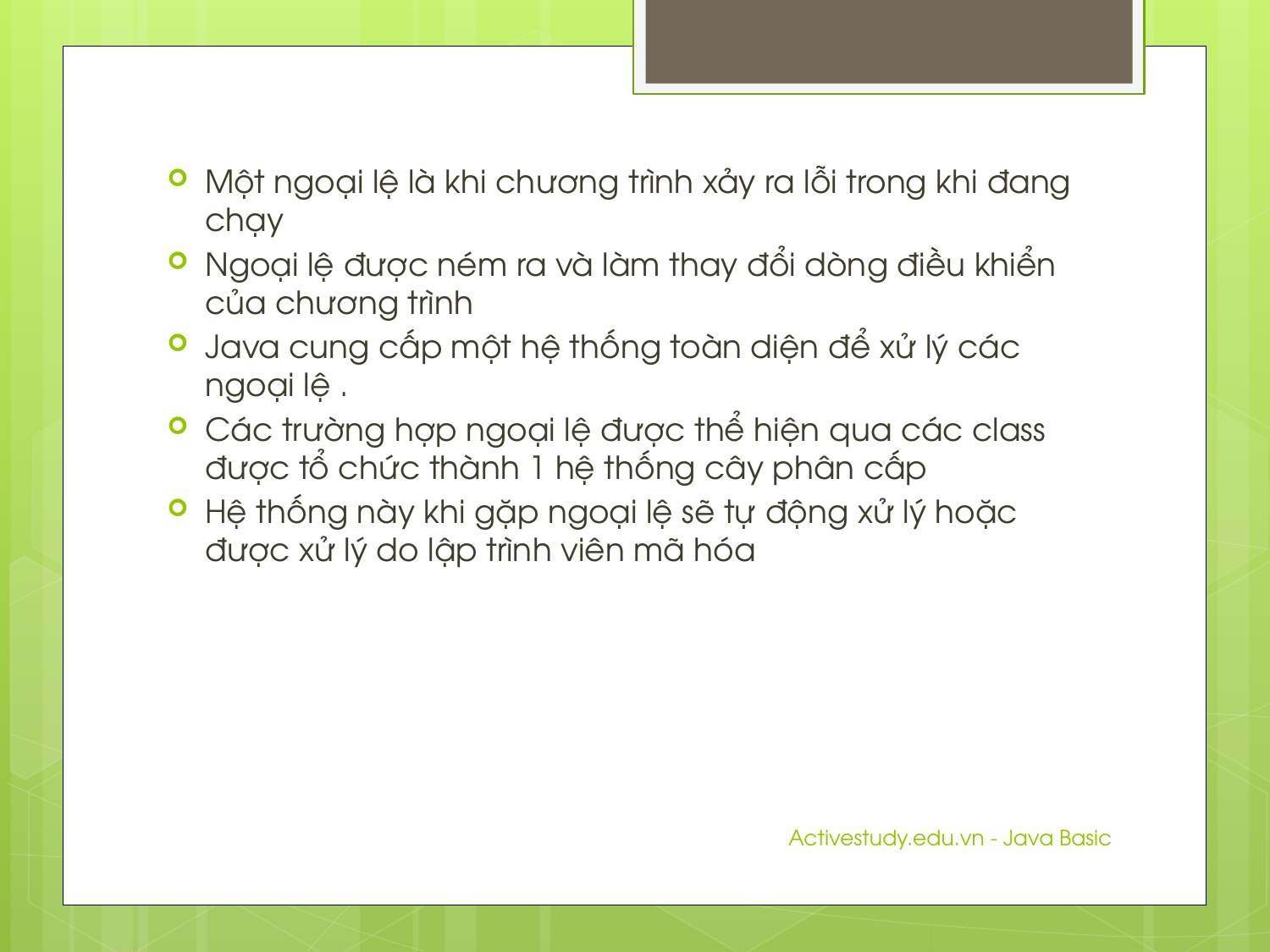

Một ngoại lệ là khi chương trình xảy ra lỗi trong khi đang chạy
Ngoại lệ được ném ra và làm thay đổi dòng điều khiển của chương trình
Java cung cấp một hệ thống toàn diện để xử lý các ngoại lệ .
Các trường hợp ngoại lệ được thể hiện qua các class được tổ chức thành 1 hệ thống cây phân cấp
Hệ thống này khi gặp ngoại lệ sẽ tự động xử lý hoặc được xử lý do lập trình viên mã hóa
Activestudy.edu.vn - Java Basic